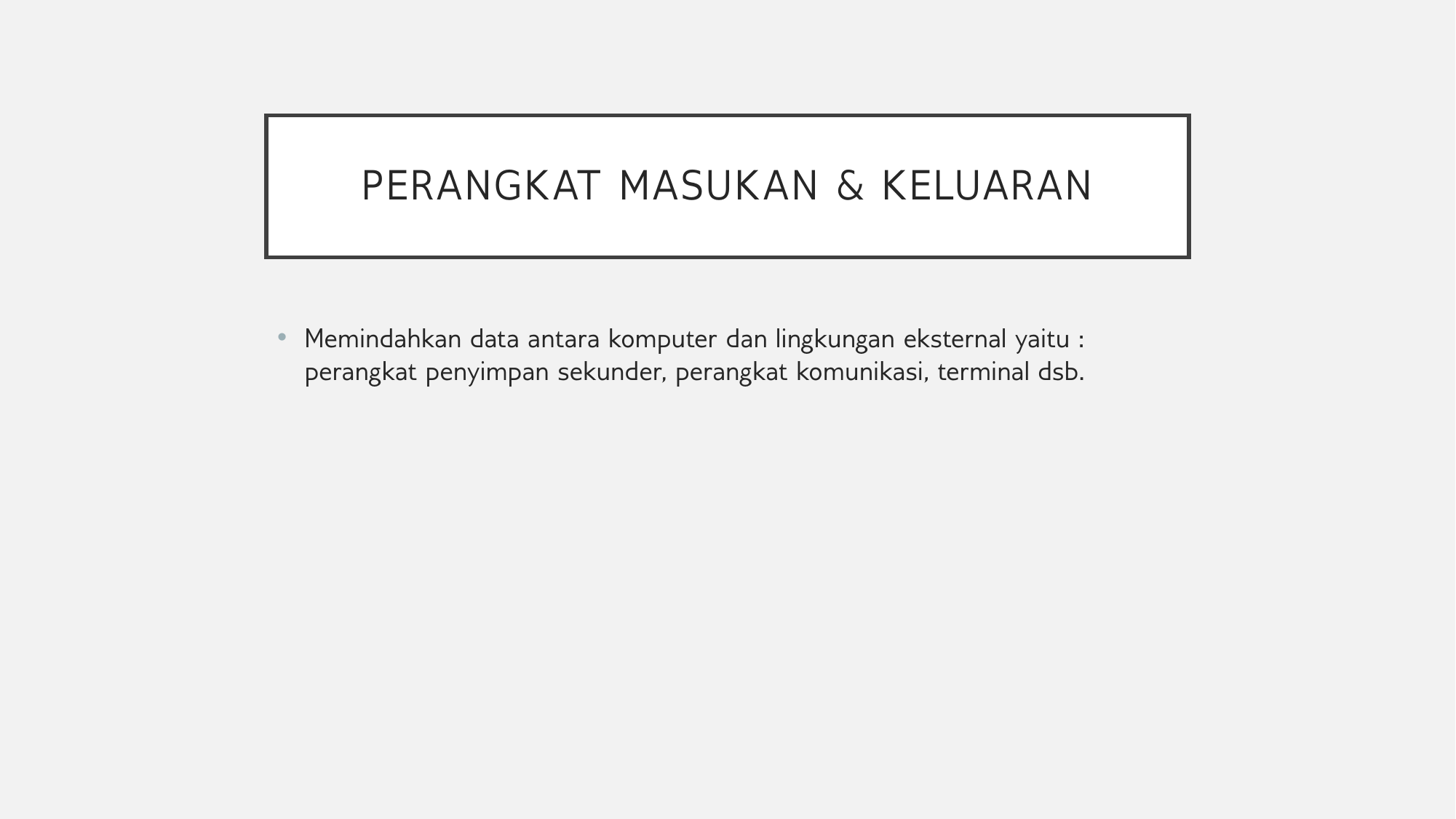

# Perangkat masukan & keluaran
Memindahkan data antara komputer dan lingkungan eksternal yaitu : perangkat penyimpan sekunder, perangkat komunikasi, terminal dsb.